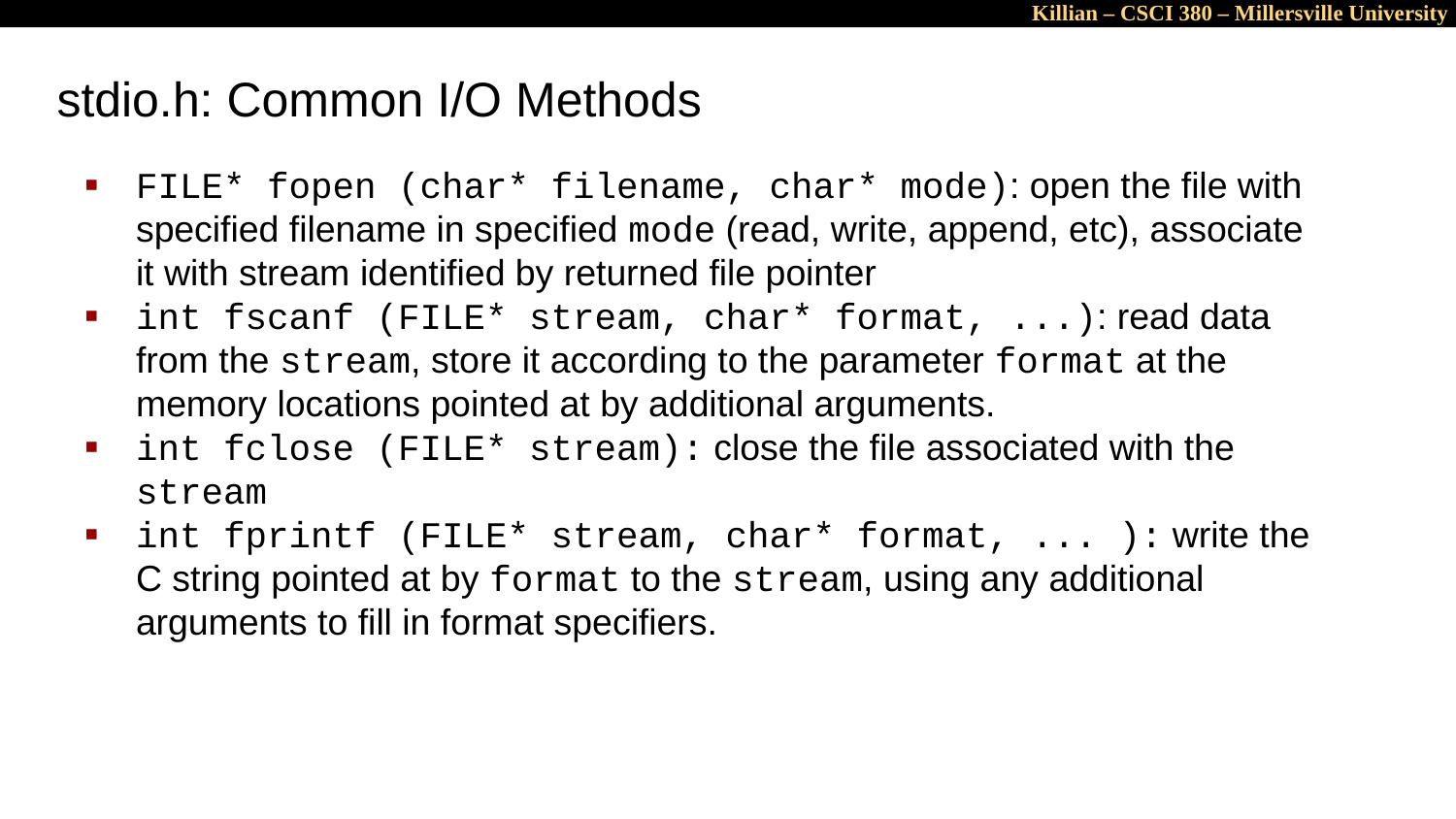

# stdio.h: Common I/O Methods
FILE* fopen (char* filename, char* mode): open the file with specified filename in specified mode (read, write, append, etc), associate it with stream identified by returned file pointer
int fscanf (FILE* stream, char* format, ...): read data from the stream, store it according to the parameter format at the memory locations pointed at by additional arguments.
int fclose (FILE* stream): close the file associated with the stream
int fprintf (FILE* stream, char* format, ... ): write the C string pointed at by format to the stream, using any additional arguments to fill in format specifiers.